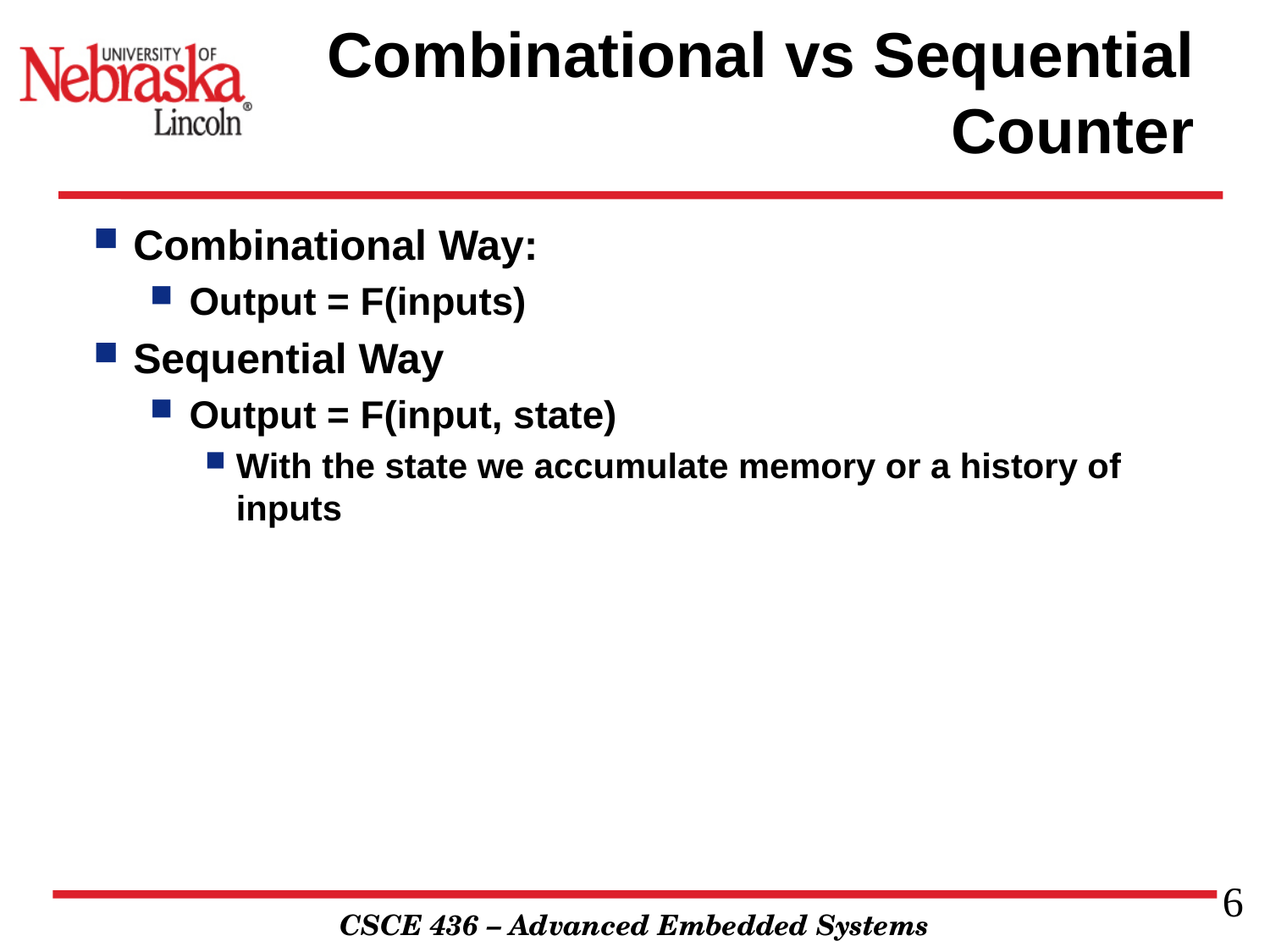

# Combinational vs Sequential Counter
Combinational Way:
Output = F(inputs)
Sequential Way
Output = F(input, state)
With the state we accumulate memory or a history of inputs
6